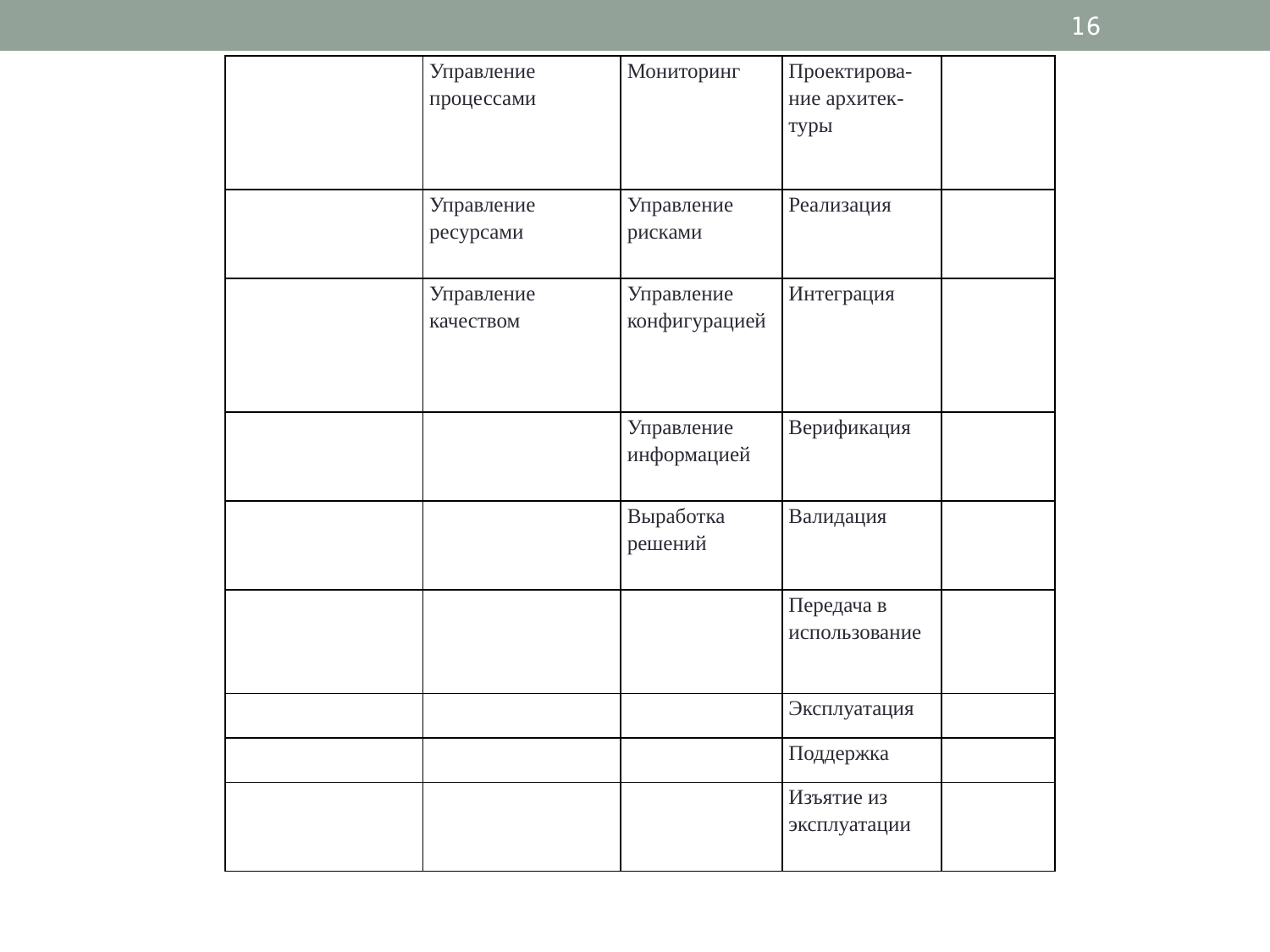

16
|  | Управление процессами | Мониторинг | Проектирова-ние архитек- туры |  |
| --- | --- | --- | --- | --- |
|  | Управление ресурсами | Управление рисками | Реализация |  |
|  | Управление качеством | Управление конфигурацией | Интеграция |  |
|  |  | Управление информацией | Верификация |  |
|  |  | Выработка решений | Валидация |  |
|  |  |  | Передача в использование |  |
|  |  |  | Эксплуатация |  |
|  |  |  | Поддержка |  |
|  |  |  | Изъятие из эксплуатации |  |